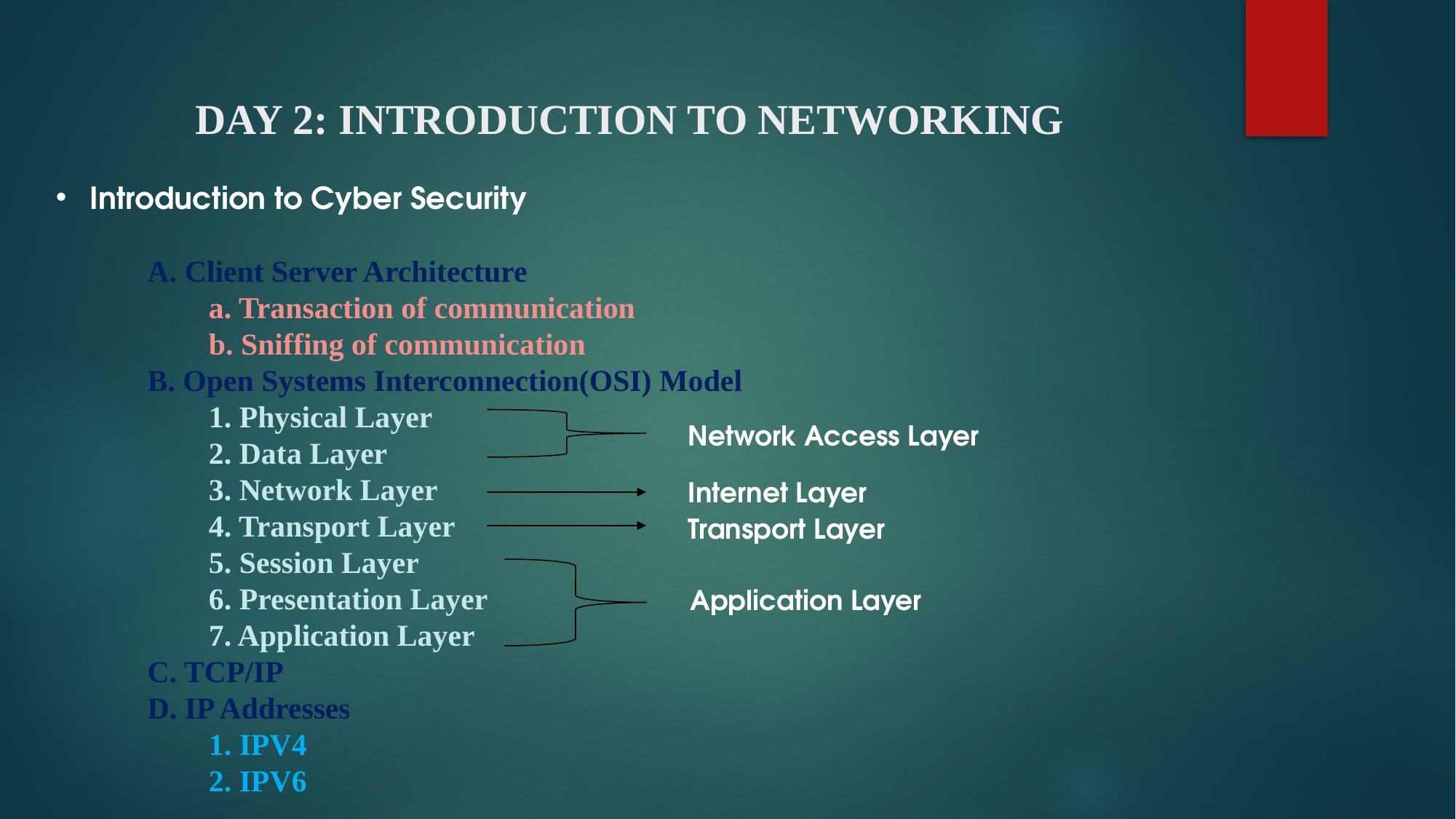

# DAY 2: INTRODUCTION TO NETWORKING
Introduction to Cyber Security

            A. Client Server Architecture
                    a. Transaction of communication
                    b. Sniffing of communication
            B. Open Systems Interconnection(OSI) Model
                    1. Physical Layer
                    2. Data Layer
                    3. Network Layer
                    4. Transport Layer
                    5. Session Layer
                    6. Presentation Layer
                    7. Application Layer
            C. TCP/IP
            D. IP Addresses
                    1. IPV4
                    2. IPV6

Network Access Layer
Internet Layer
Transport Layer

Application Layer